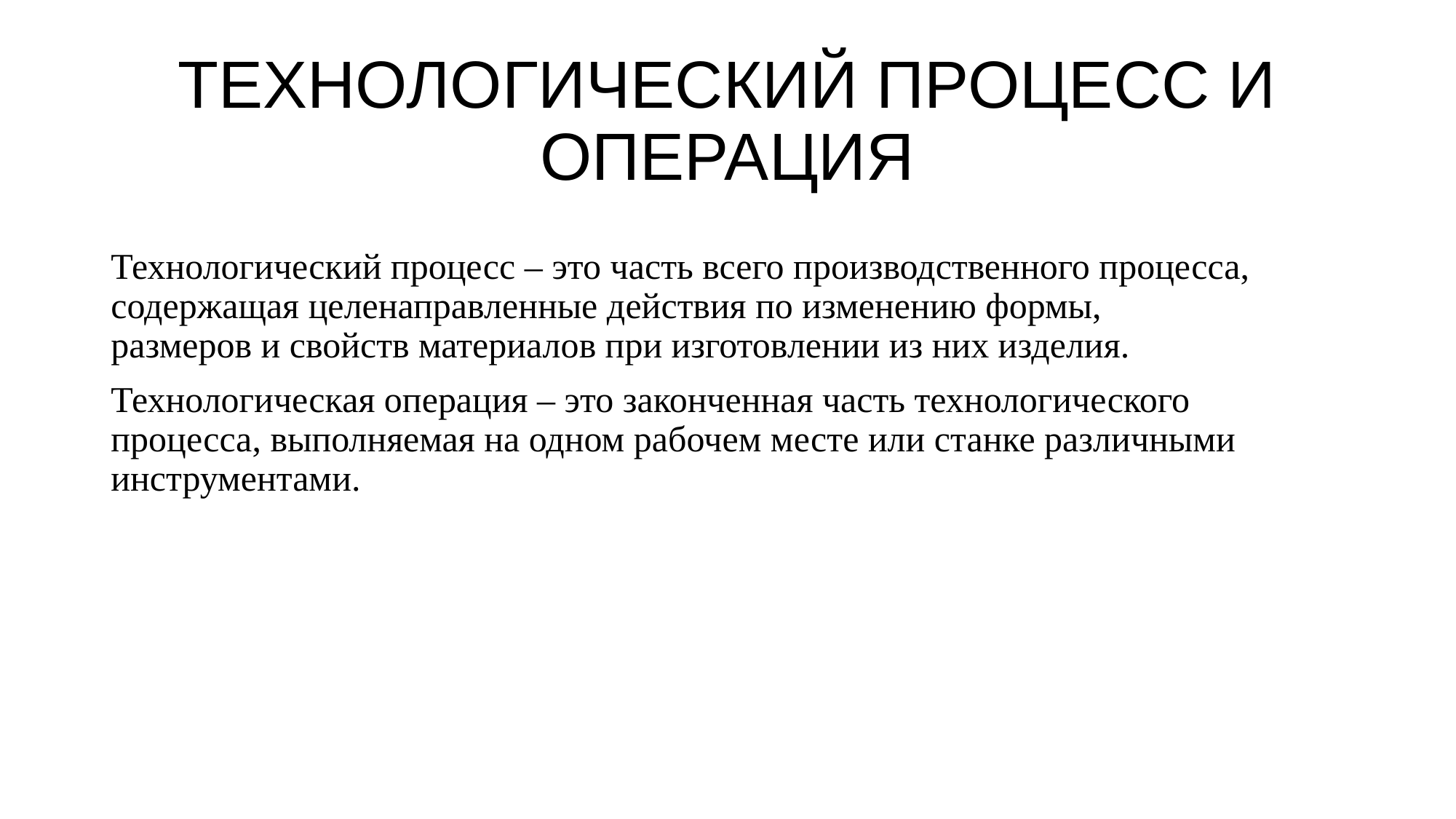

# ТЕХНОЛОГИЧЕСКИЙ ПРОЦЕСС И ОПЕРАЦИЯ
Технологический процесс – это часть всего производственного процесса, содержащая целенаправленные действия по изменению формы, размеров и свойств материалов при изготовлении из них изделия.
Технологическая операция – это законченная часть технологического процесса, выполняемая на одном рабочем месте или станке различными инструментами.